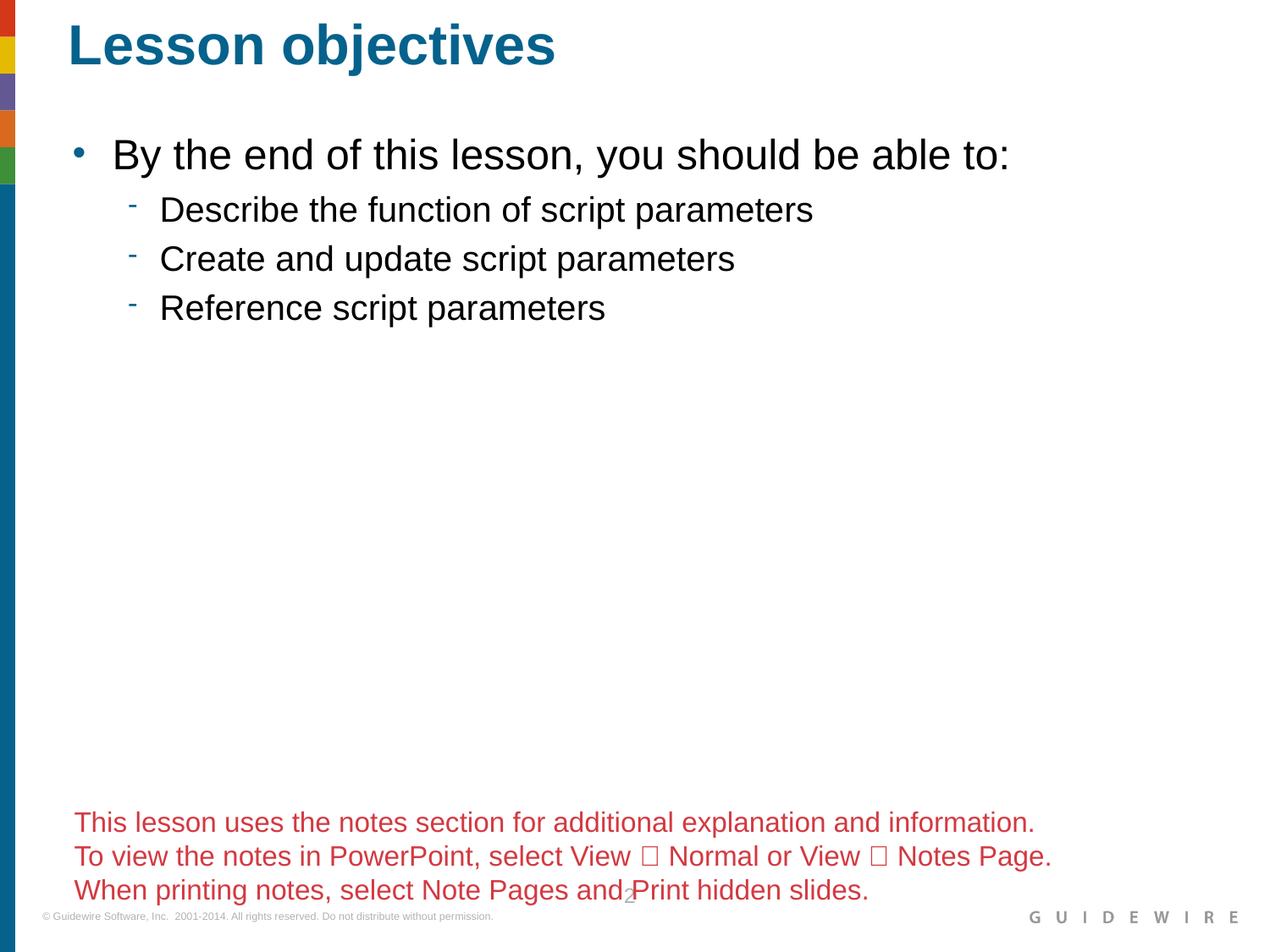

Describe the function of script parameters
Create and update script parameters
Reference script parameters